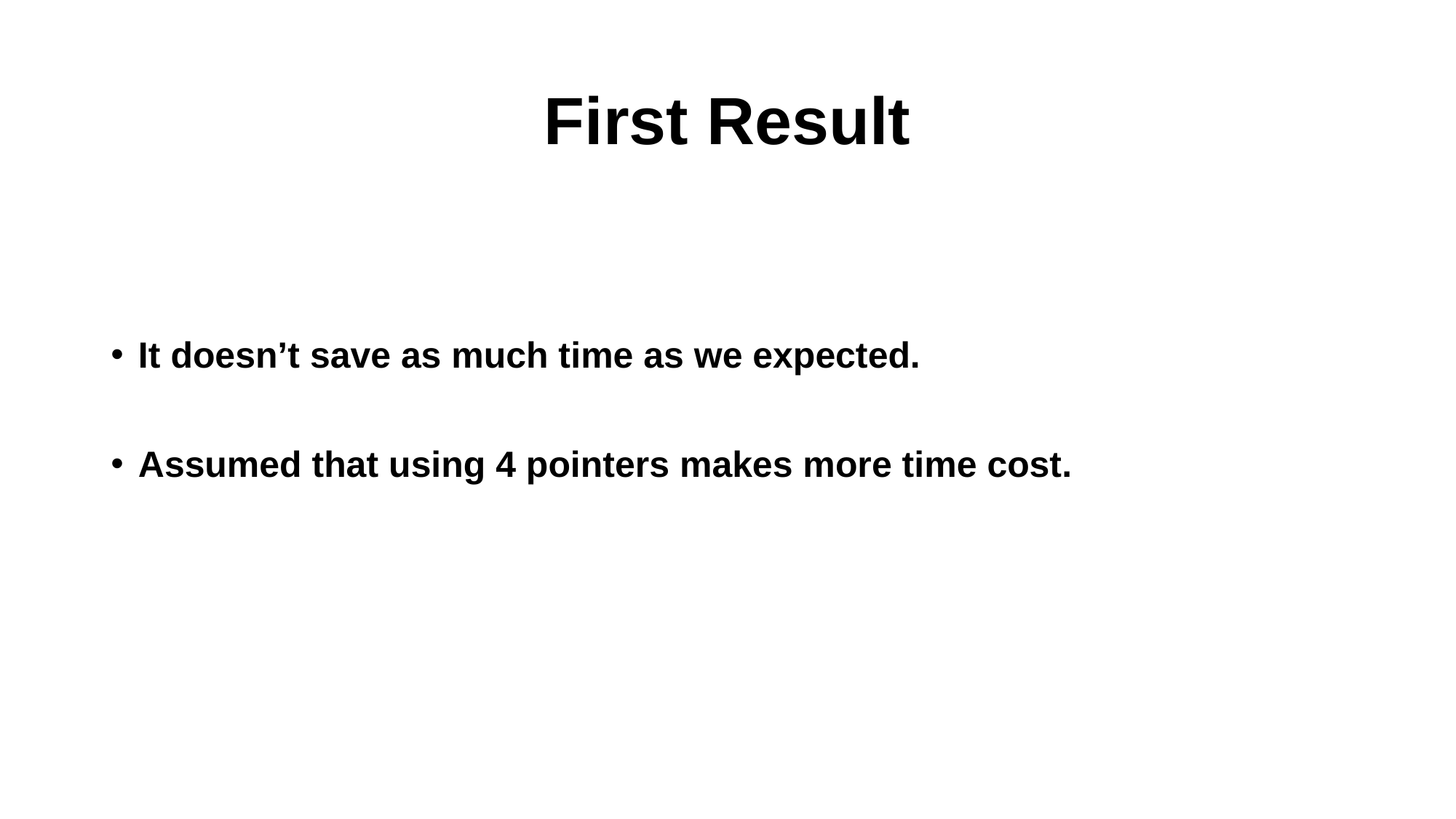

# First Result

It doesn’t save as much time as we expected.

Assumed that using 4 pointers makes more time cost.